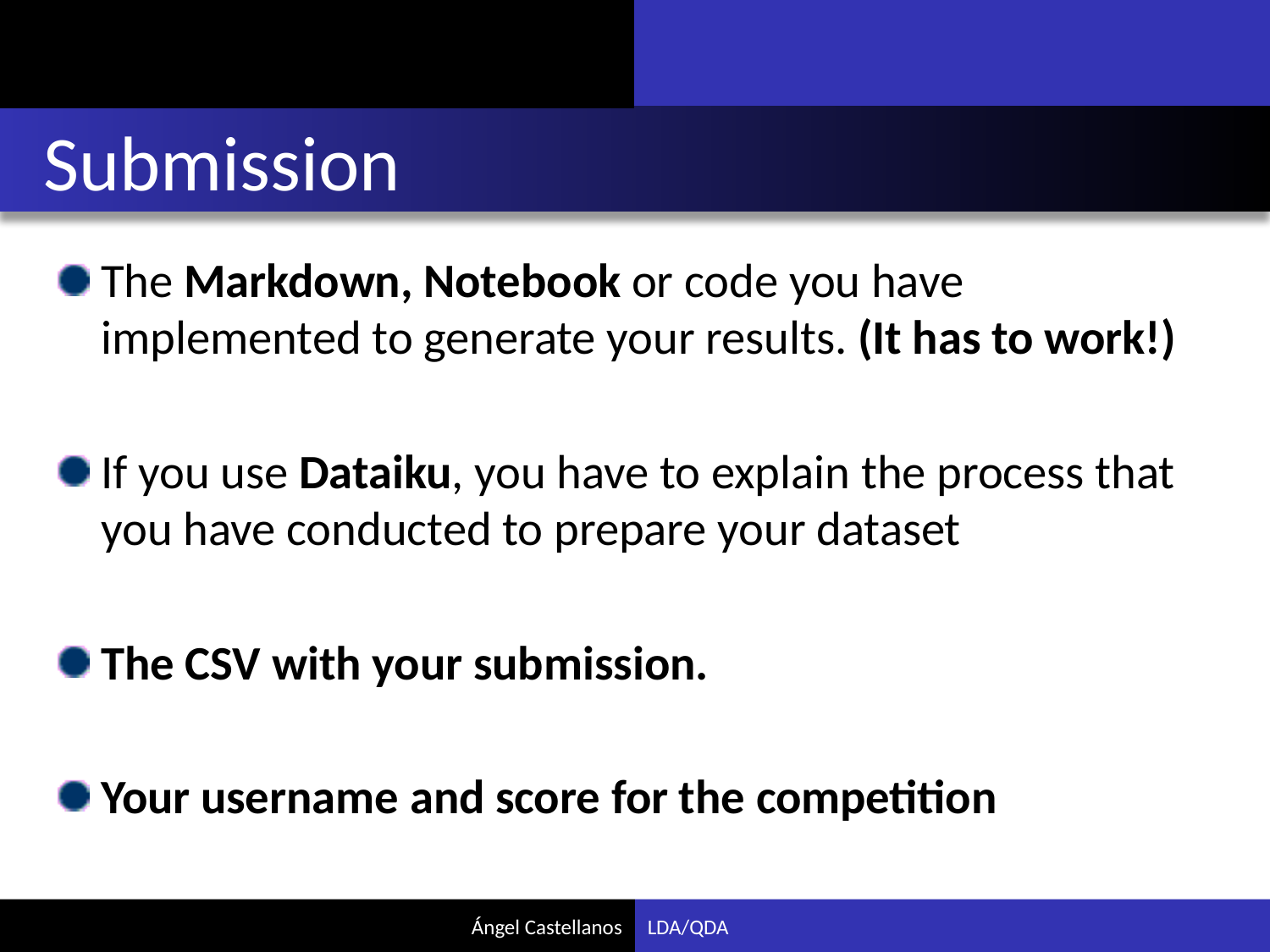

Submission
The Markdown, Notebook or code you have implemented to generate your results. (It has to work!)

If you use Dataiku, you have to explain the process that you have conducted to prepare your dataset

The CSV with your submission.

Your username and score for the competition

LDA/QDA